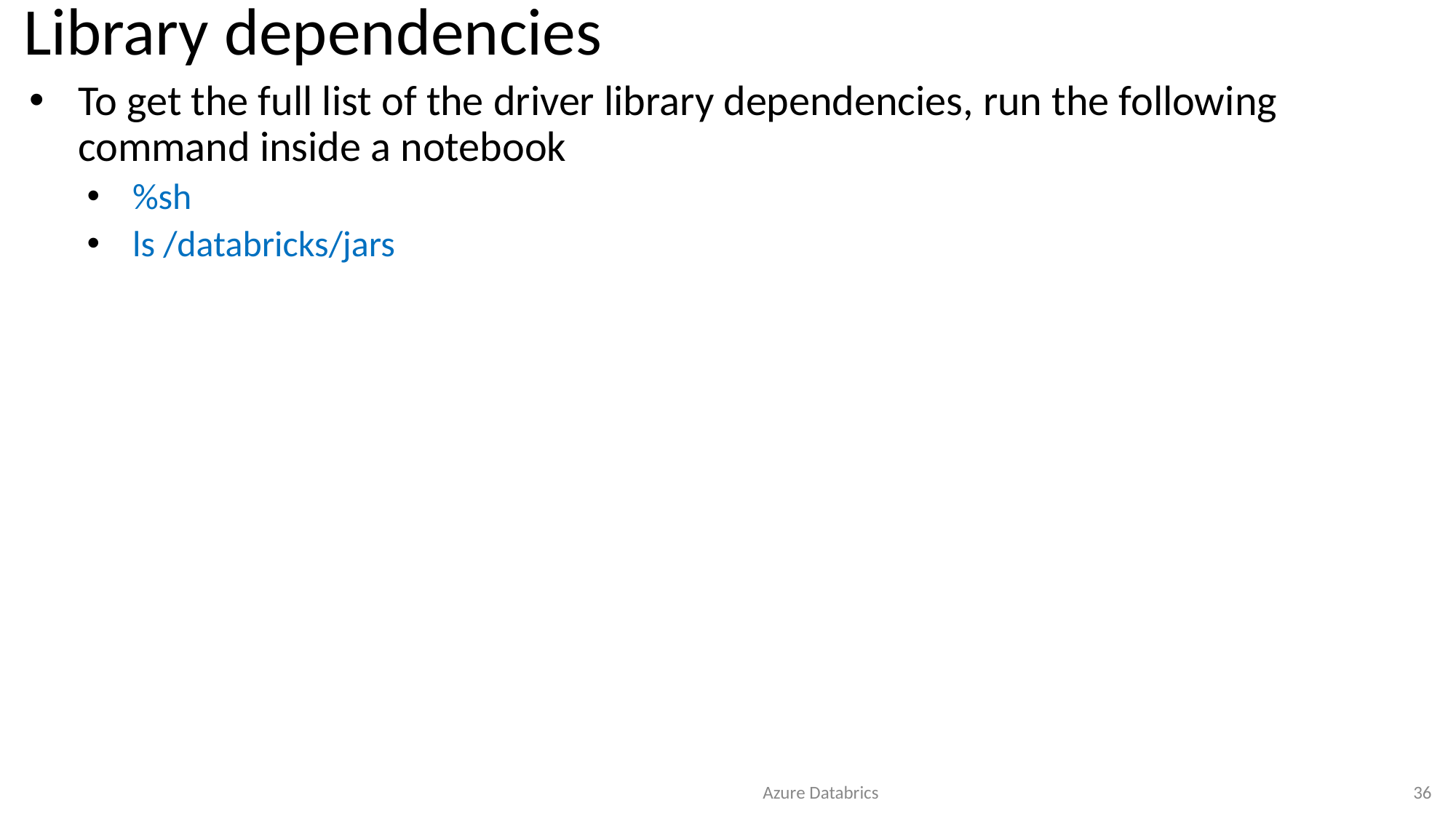

# Library dependencies
To get the full list of the driver library dependencies, run the following command inside a notebook
%sh
ls /databricks/jars

Azure Databrics
36